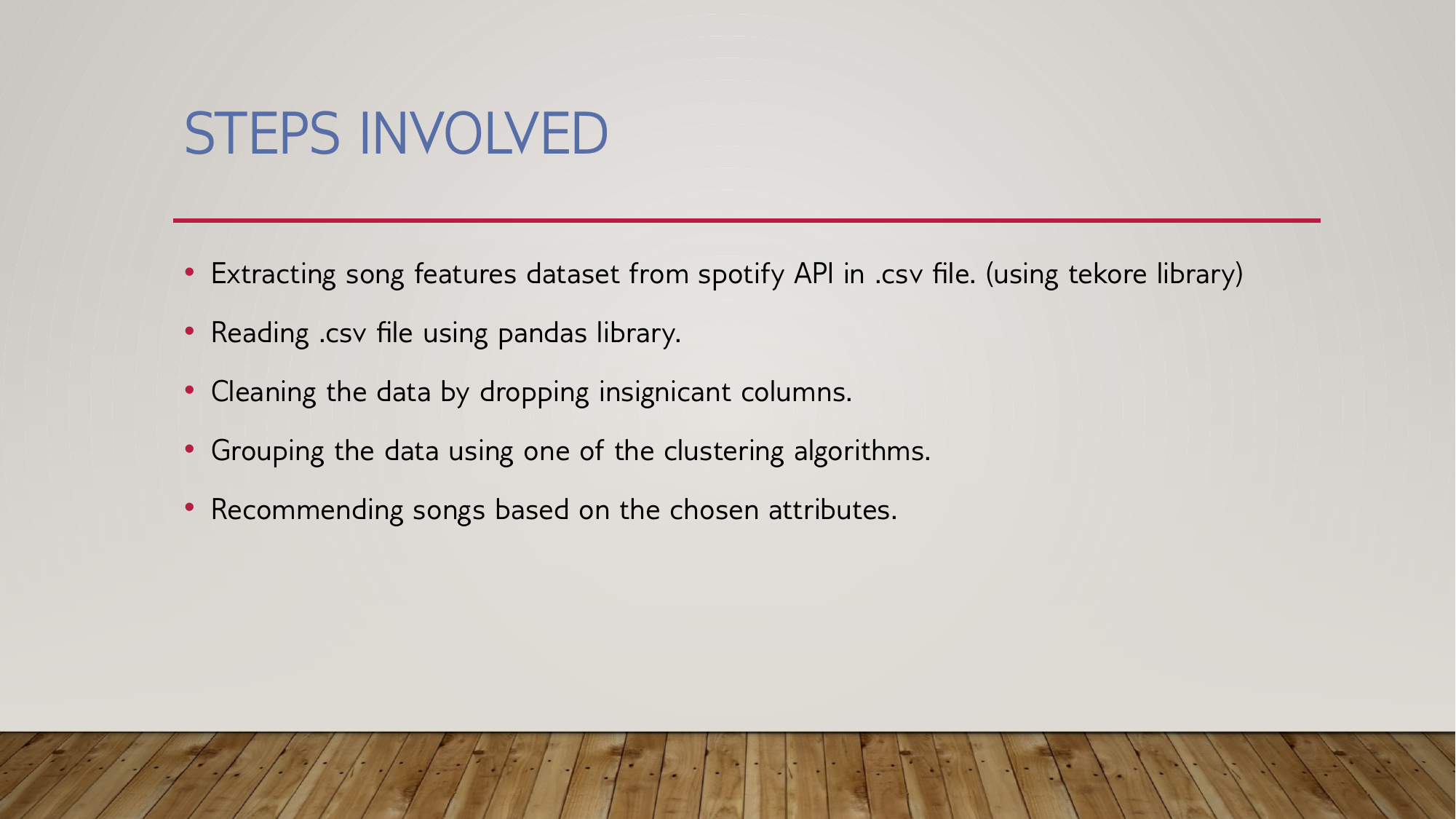

# STEPS INVOLVED
Extracting song features dataset from spotify API in .csv file. (using tekore library)
Reading .csv file using pandas library.
Cleaning the data by dropping insignicant columns.
Grouping the data using one of the clustering algorithms.
Recommending songs based on the chosen attributes.